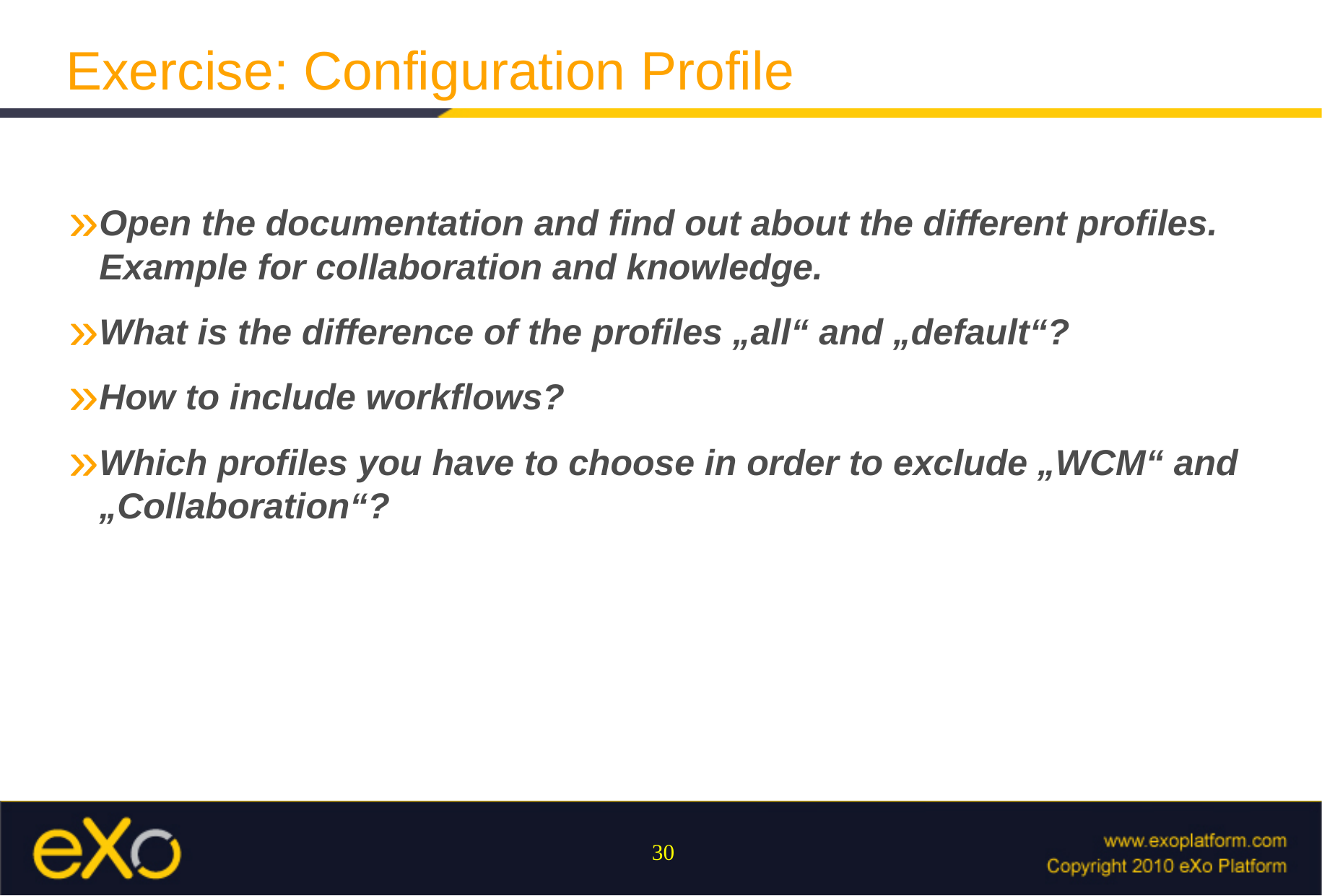

Exercise: Configuration Profile

Open the documentation and find out about the different profiles. Example for collaboration and knowledge.
What is the difference of the profiles „all“ and „default“?
How to include workflows?
Which profiles you have to choose in order to exclude „WCM“ and „Collaboration“?